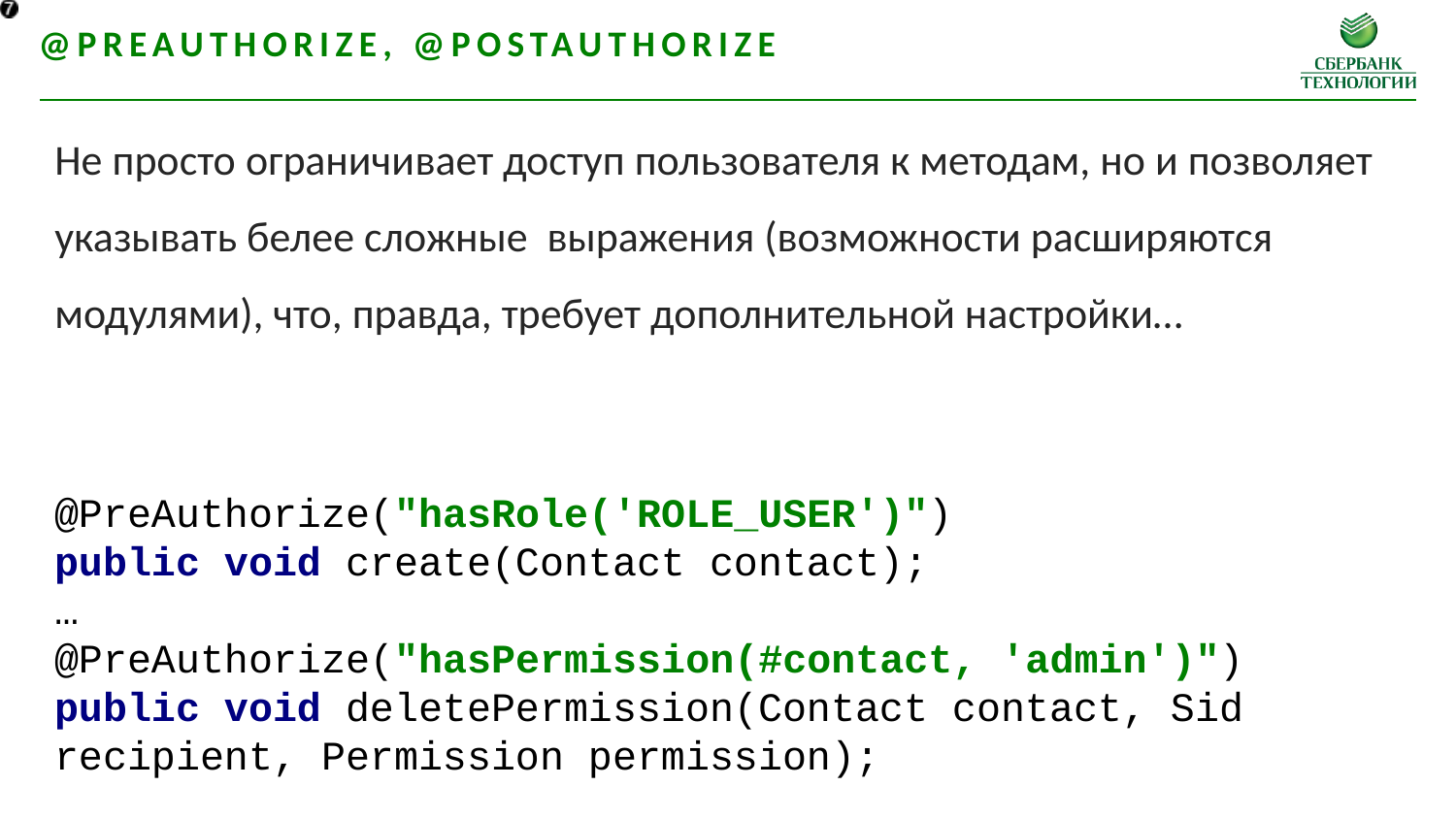

@PreAuthorize, @PostAuthorize
Не просто ограничивает доступ пользователя к методам, но и позволяет указывать белее сложные  выражения (возможности расширяются модулями), что, правда, требует дополнительной настройки…
@PreAuthorize("hasRole('ROLE_USER')")
public void create(Contact contact);
…
@PreAuthorize("hasPermission(#contact, 'admin')")
public void deletePermission(Contact contact, Sid recipient, Permission permission);